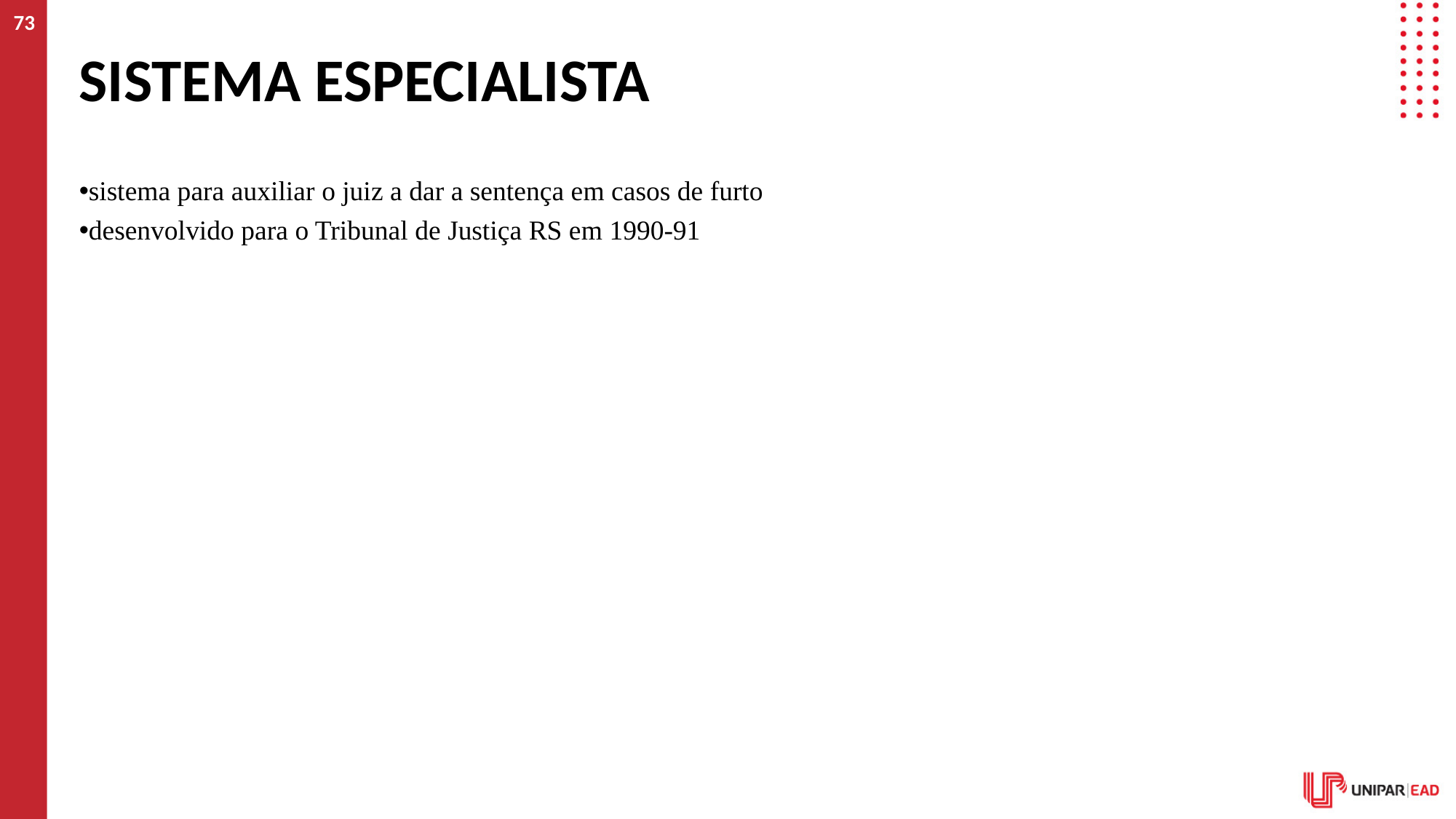

73
# Sistema especialista
sistema para auxiliar o juiz a dar a sentença em casos de furto
desenvolvido para o Tribunal de Justiça RS em 1990-91